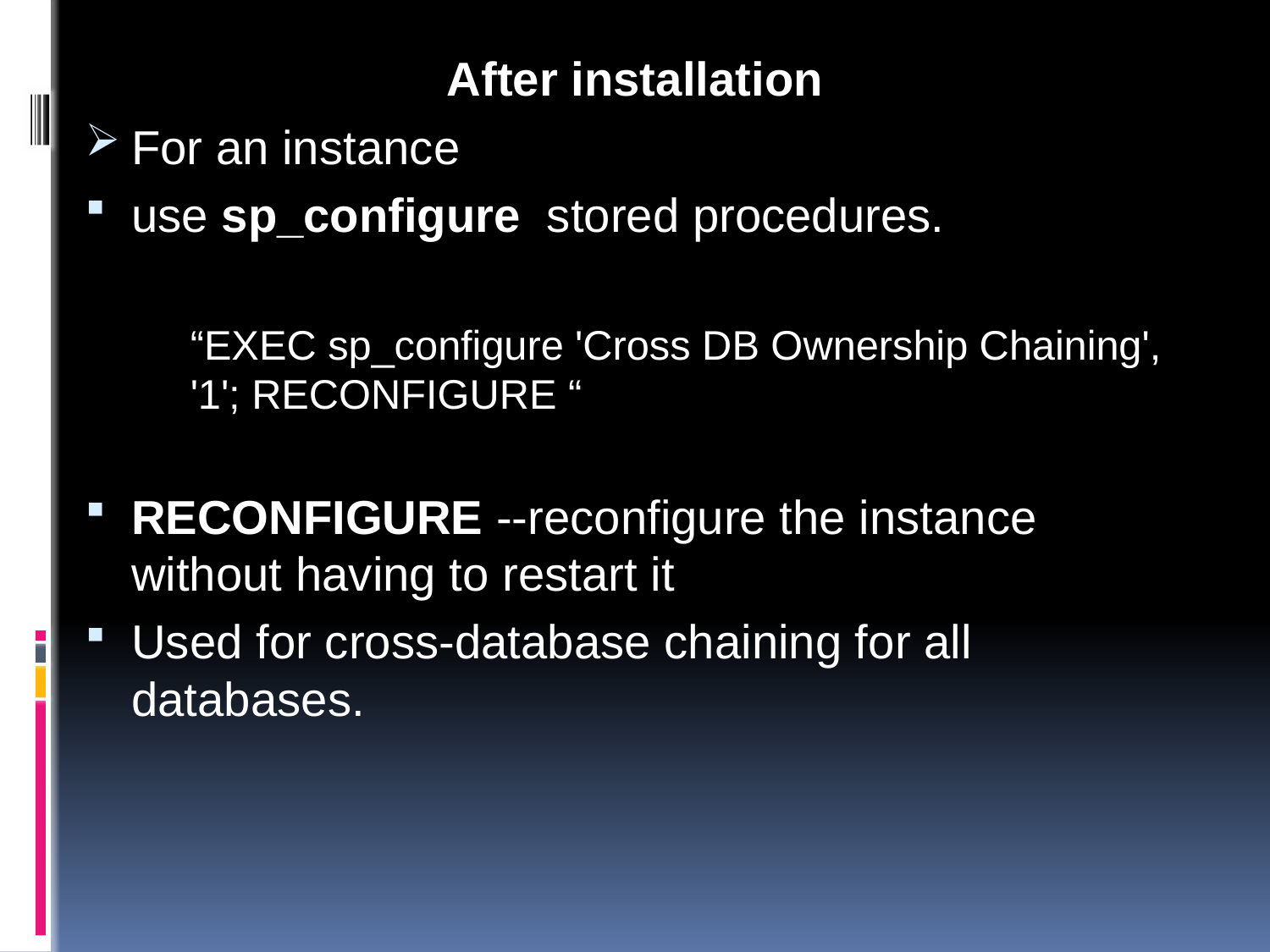

After installation
For an instance
use sp_configure  stored procedures.

	“EXEC sp_configure 'Cross DB Ownership Chaining', 	'1'; RECONFIGURE “

RECONFIGURE --reconfigure the instance without having to restart it
Used for cross-database chaining for all databases.